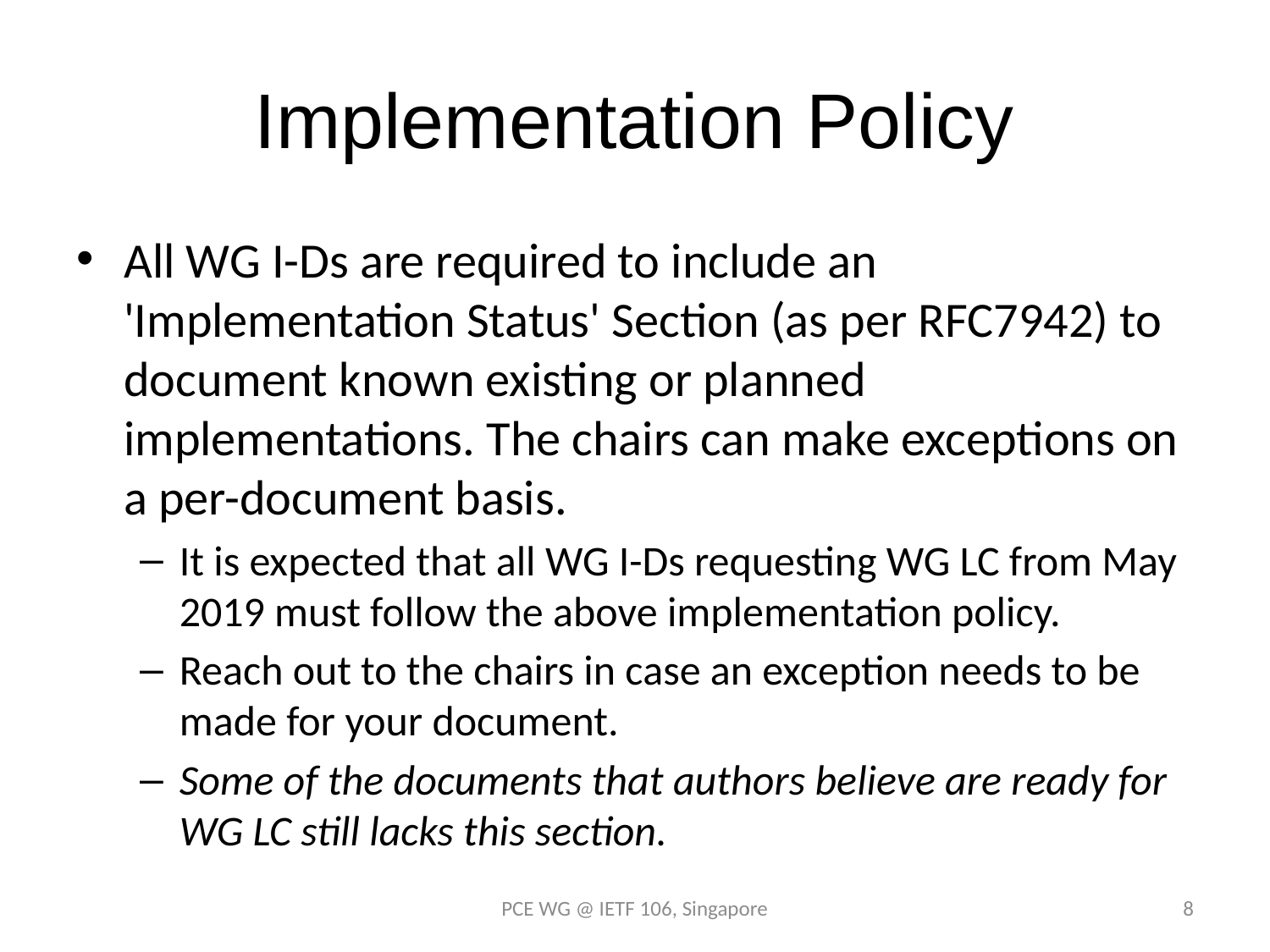

# Implementation Policy
All WG I-Ds are required to include an 'Implementation Status' Section (as per RFC7942) to document known existing or planned implementations. The chairs can make exceptions on a per-document basis.
It is expected that all WG I-Ds requesting WG LC from May 2019 must follow the above implementation policy.
Reach out to the chairs in case an exception needs to be made for your document.
Some of the documents that authors believe are ready for WG LC still lacks this section.
PCE WG @ IETF 106, Singapore
8